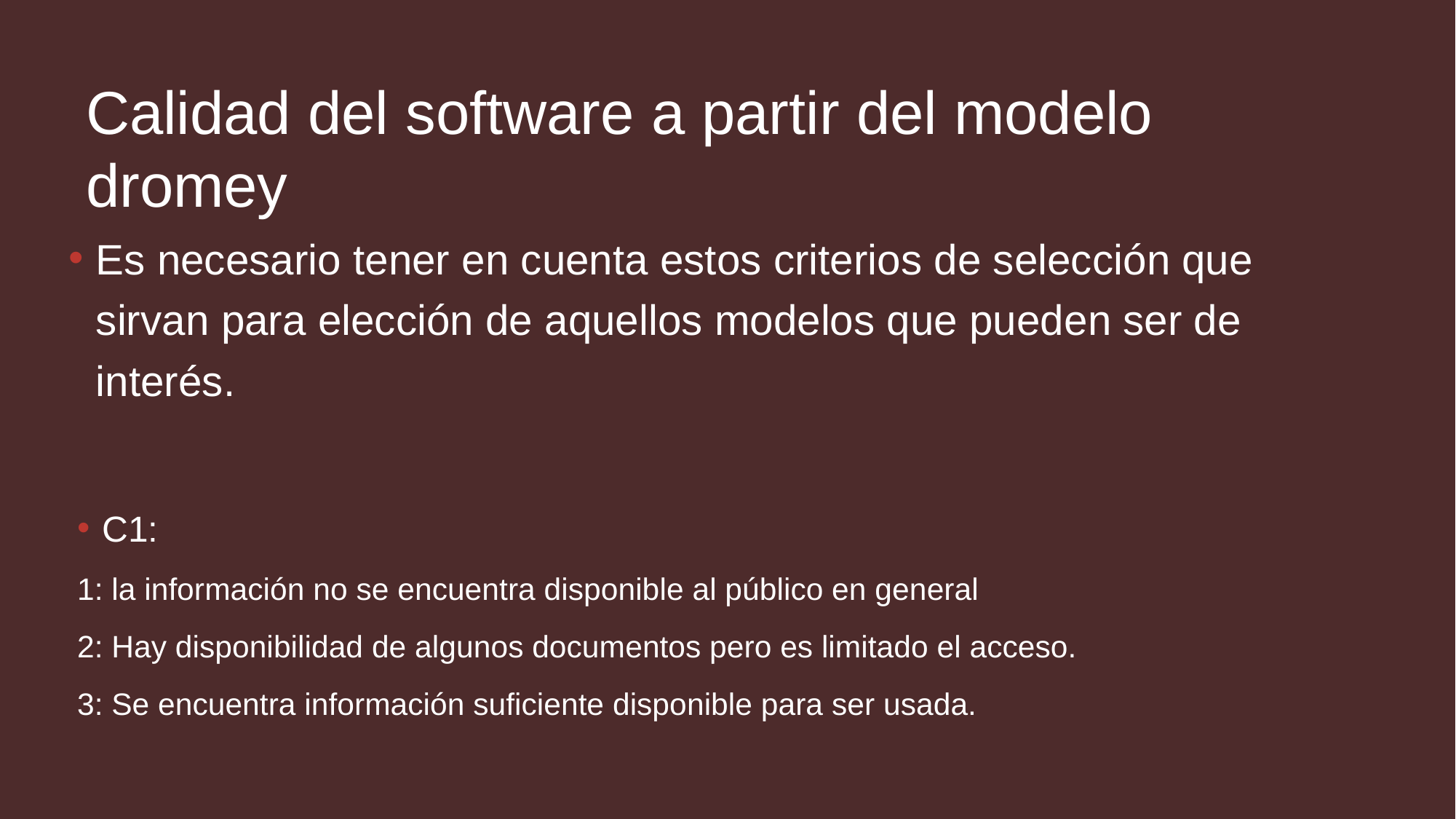

# Calidad del software a partir del modelo dromey
Es necesario tener en cuenta estos criterios de selección que sirvan para elección de aquellos modelos que pueden ser de interés.

C1:
1: la información no se encuentra disponible al público en general
2: Hay disponibilidad de algunos documentos pero es limitado el acceso.
3: Se encuentra información suficiente disponible para ser usada.